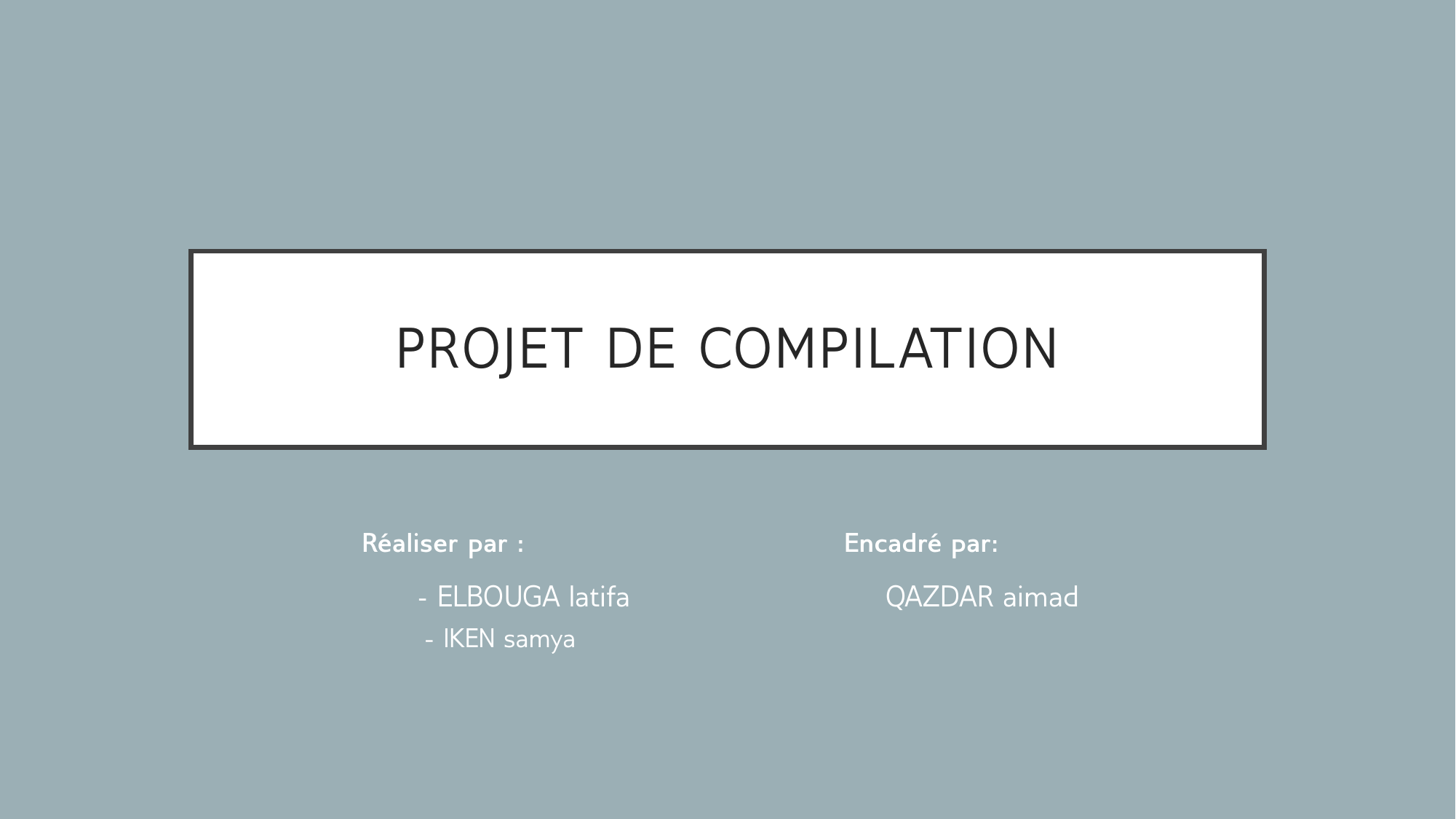

# Projet de compilation

- ELBOUGA latifa                            QAZDAR aimad
Réaliser par :
Encadré par:
  - IKEN samya